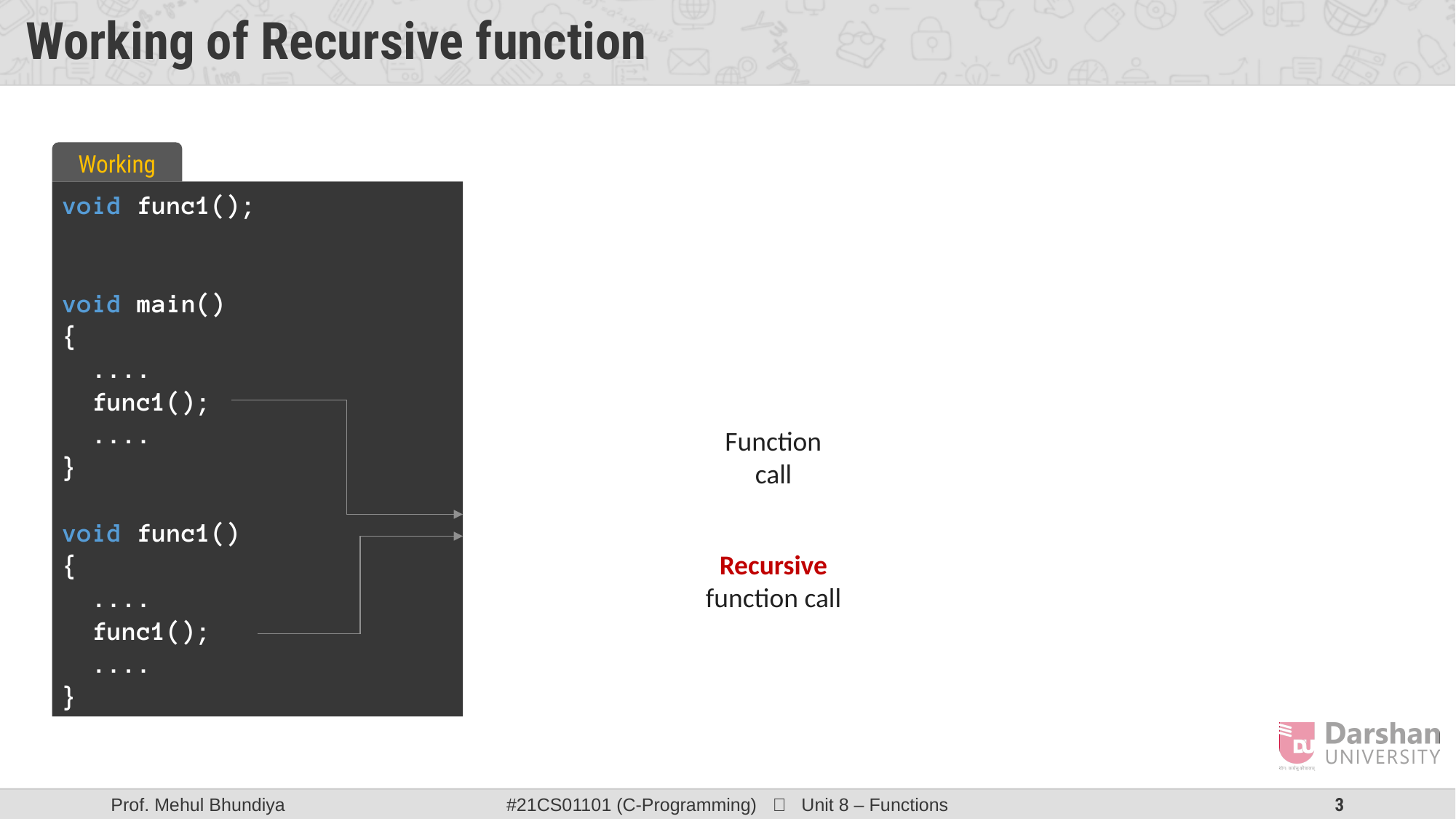

# Working of Recursive function
Working
void func1();

void main()
{
  ....
  func1();
  ....
}

void func1()
{
  ....
  func1();
  ....
}
Function call
Recursive function call